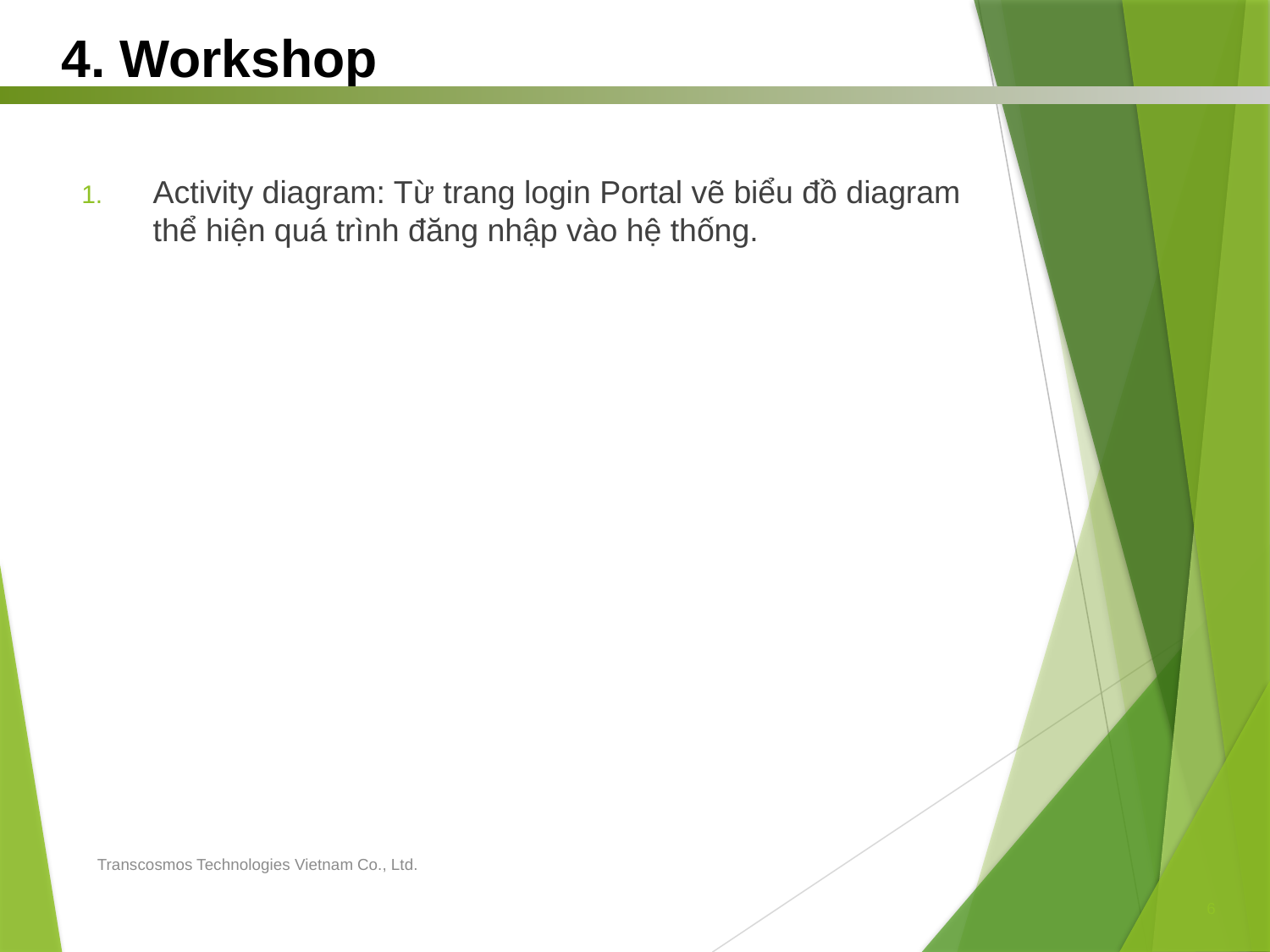

4. Workshop

Activity diagram: Từ trang login Portal vẽ biểu đồ diagram thể hiện quá trình đăng nhập vào hệ thống.
Transcosmos Technologies Vietnam Co., Ltd.
6